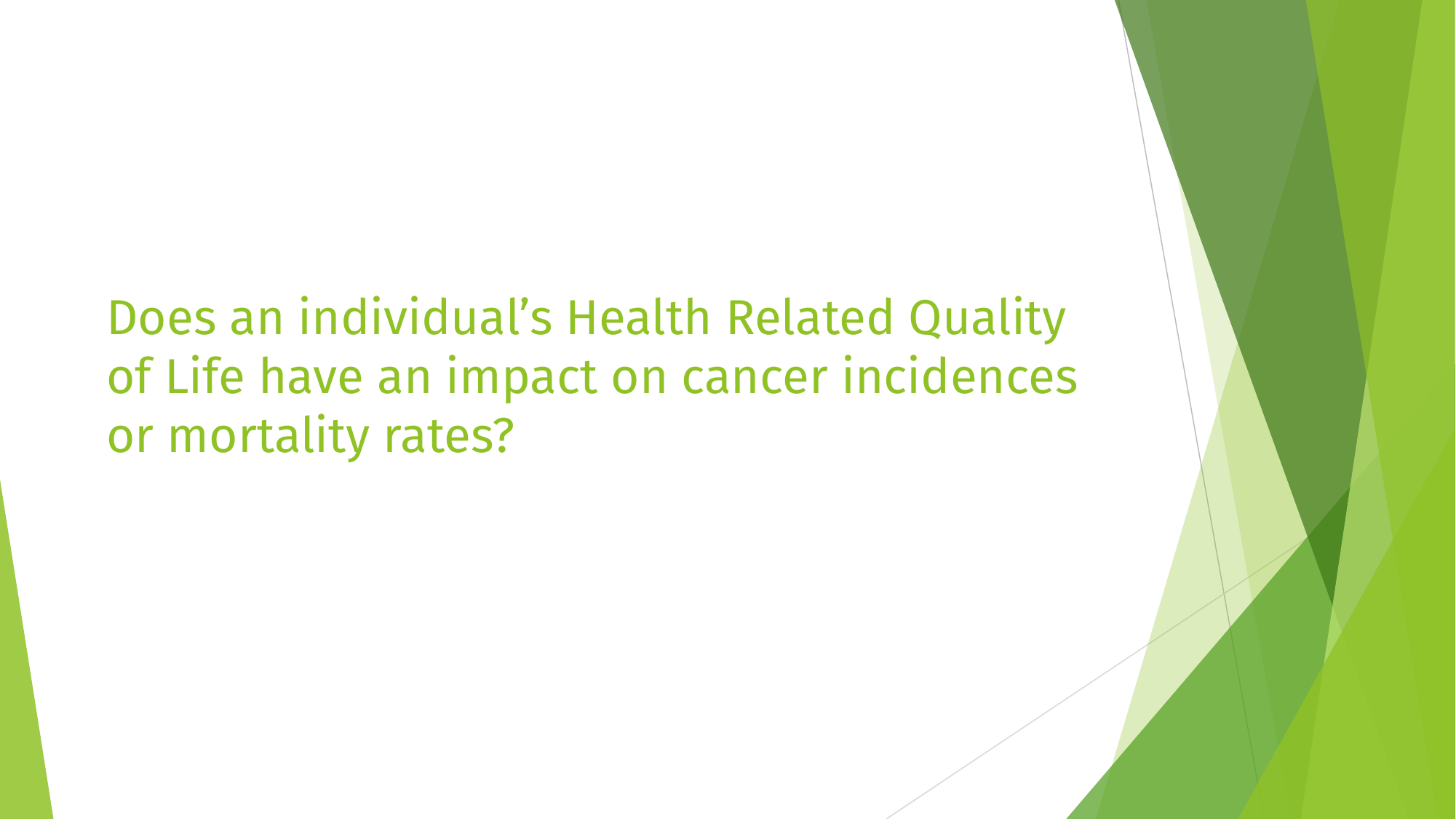

# Does an individual’s Health Related Quality of Life have an impact on cancer incidences or mortality rates?